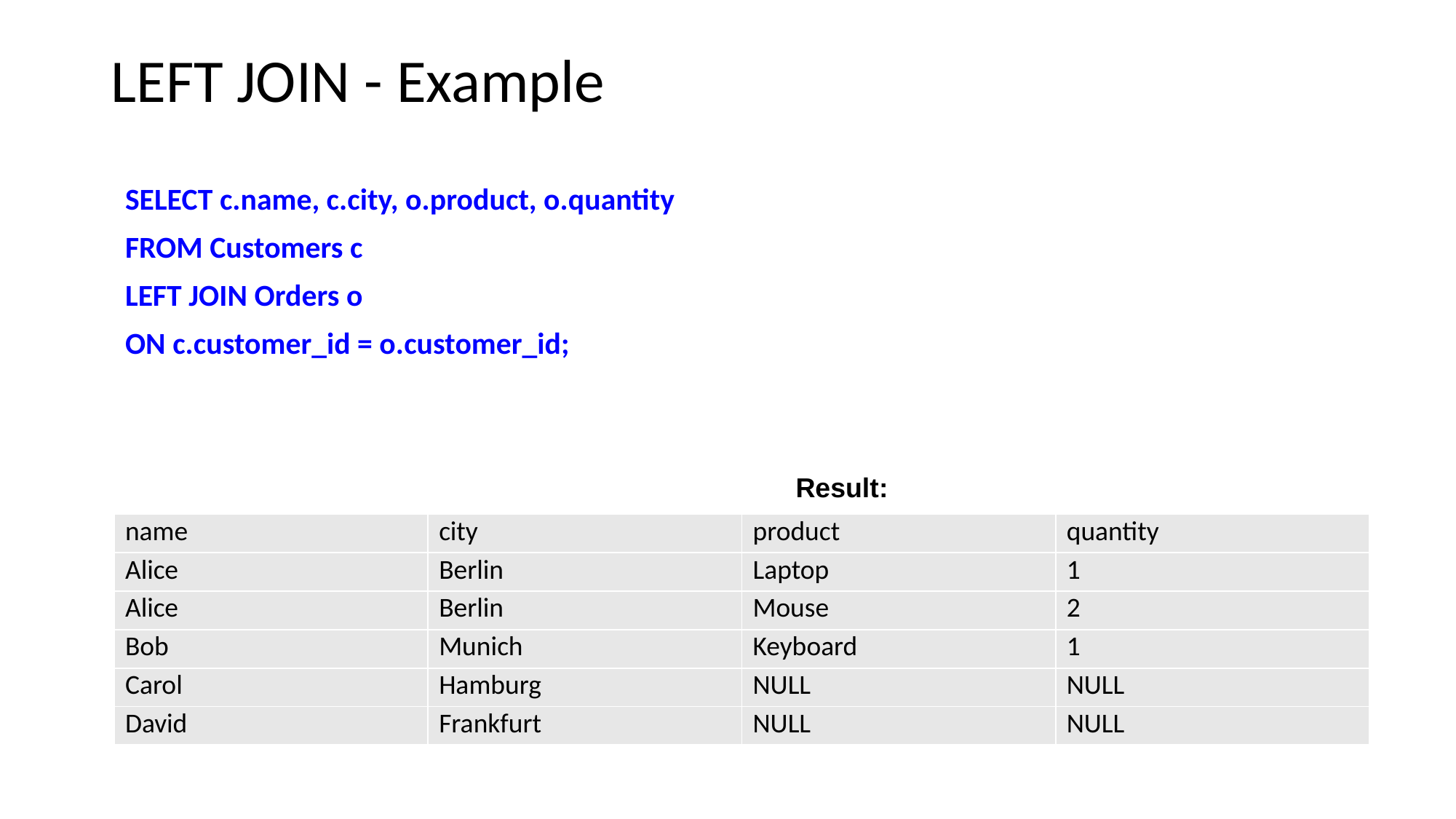

# LEFT JOIN - Example
SELECT c.name, c.city, o.product, o.quantity
FROM Customers c
LEFT JOIN Orders o
ON c.customer_id = o.customer_id;

Result:
| name | city | product | quantity |
| --- | --- | --- | --- |
| Alice | Berlin | Laptop | 1 |
| Alice | Berlin | Mouse | 2 |
| Bob | Munich | Keyboard | 1 |
| Carol | Hamburg | NULL | NULL |
| David | Frankfurt | NULL | NULL |